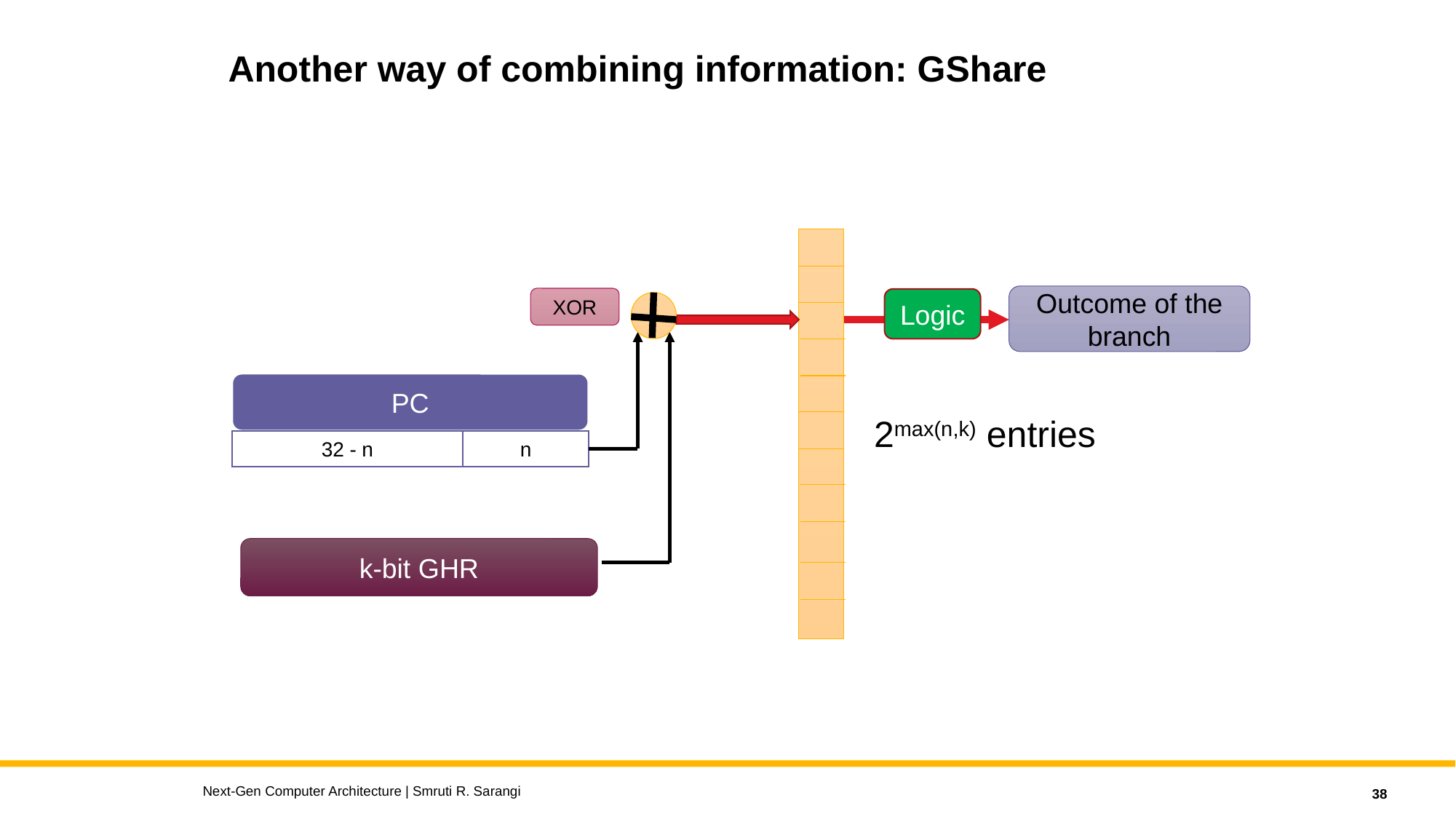

# Another way of combining information: GShare

Outcome of the branch
XOR
Logic

PC
2max(n,k) entries
32 - n
n
k-bit GHR
Next-Gen Computer Architecture | Smruti R. Sarangi
38